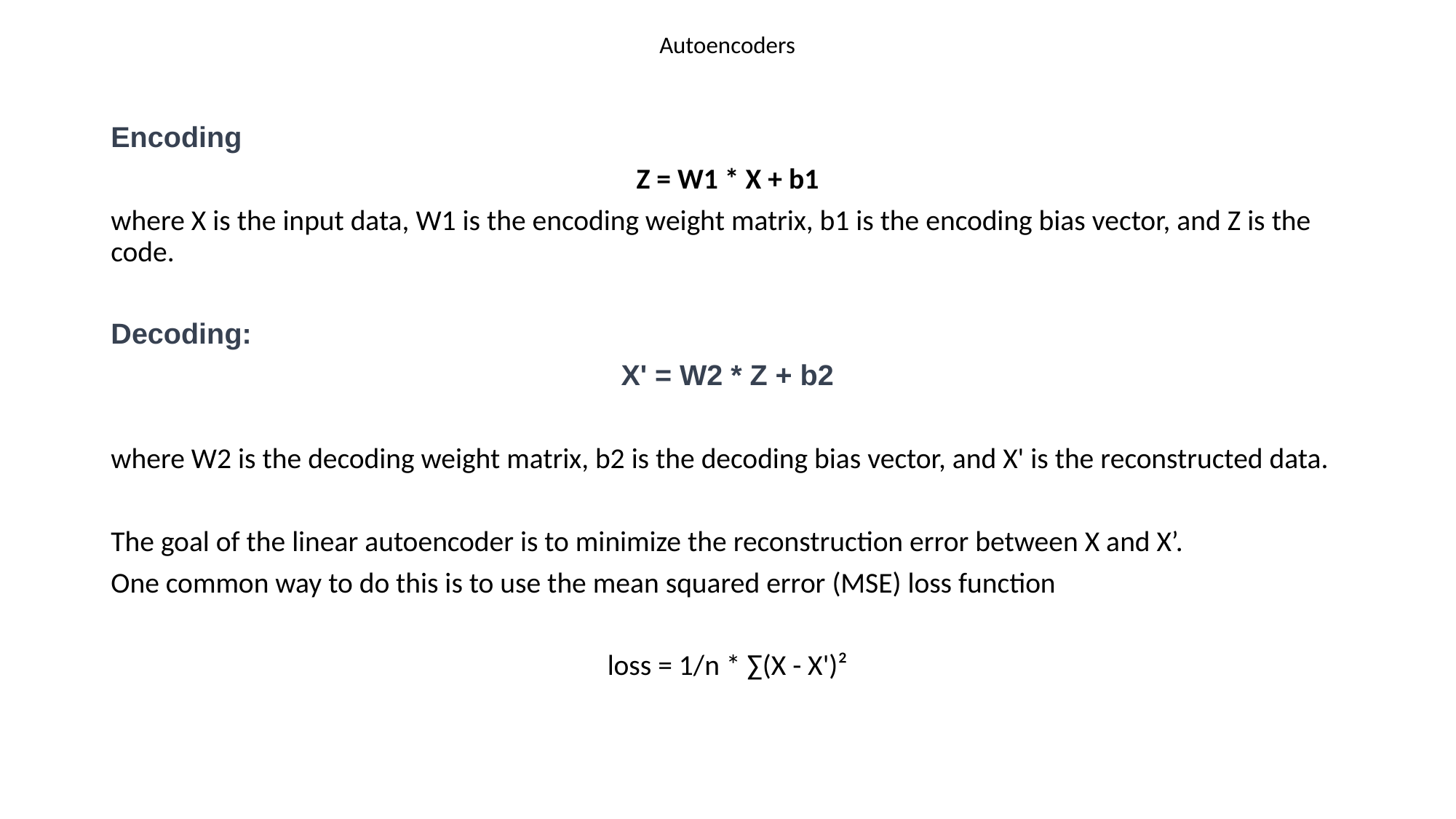

# Autoencoders

Encoding
Z = W1 * X + b1
where X is the input data, W1 is the encoding weight matrix, b1 is the encoding bias vector, and Z is the code.

Decoding:
X' = W2 * Z + b2

where W2 is the decoding weight matrix, b2 is the decoding bias vector, and X' is the reconstructed data.

The goal of the linear autoencoder is to minimize the reconstruction error between X and X’.
One common way to do this is to use the mean squared error (MSE) loss function

loss = 1/n * ∑(X - X')²